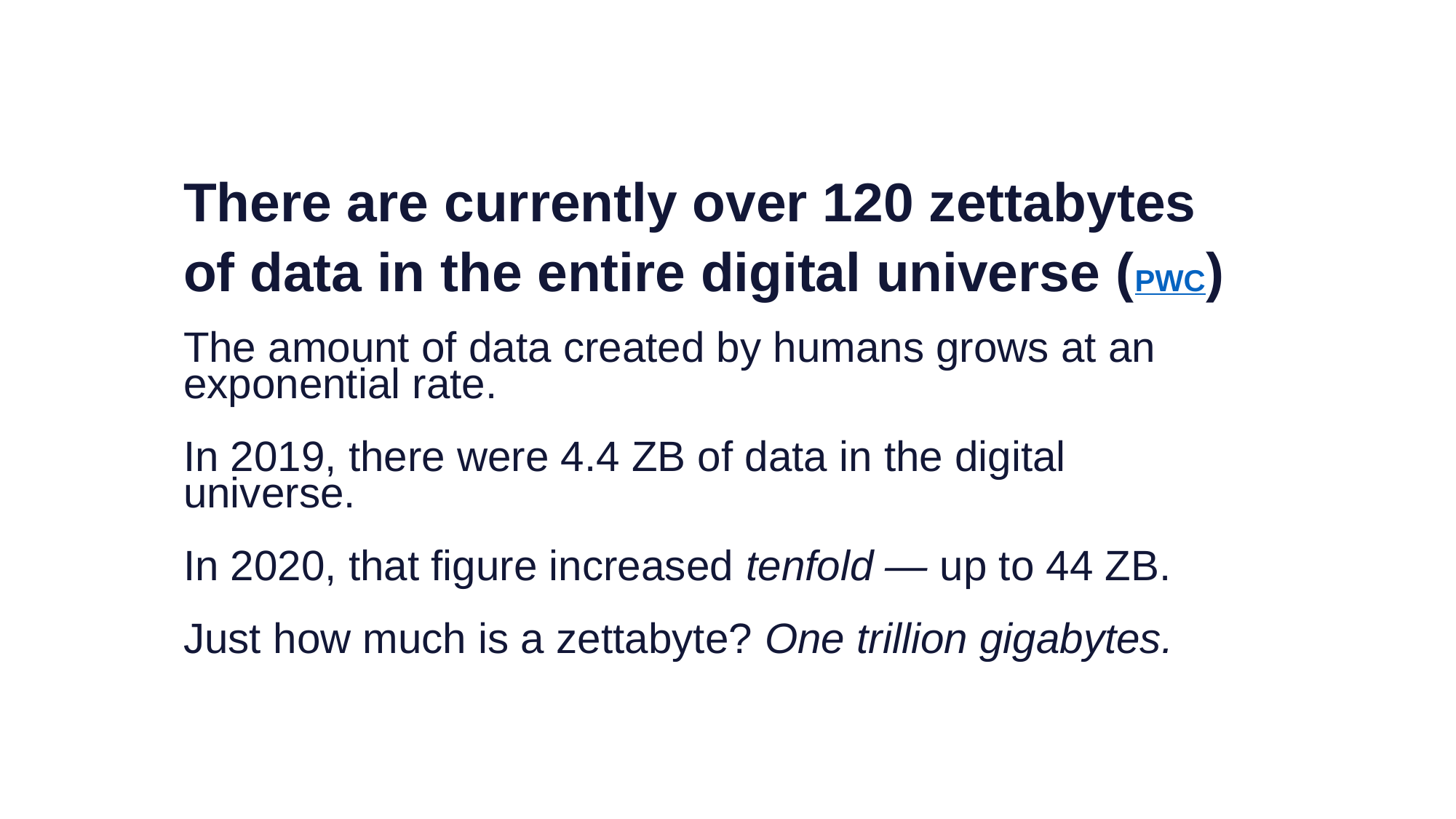

There are currently over 120 zettabytes of data in the entire digital universe (PWC)
The amount of data created by humans grows at an exponential rate.
In 2019, there were 4.4 ZB of data in the digital universe.
In 2020, that figure increased tenfold — up to 44 ZB.
Just how much is a zettabyte? One trillion gigabytes.